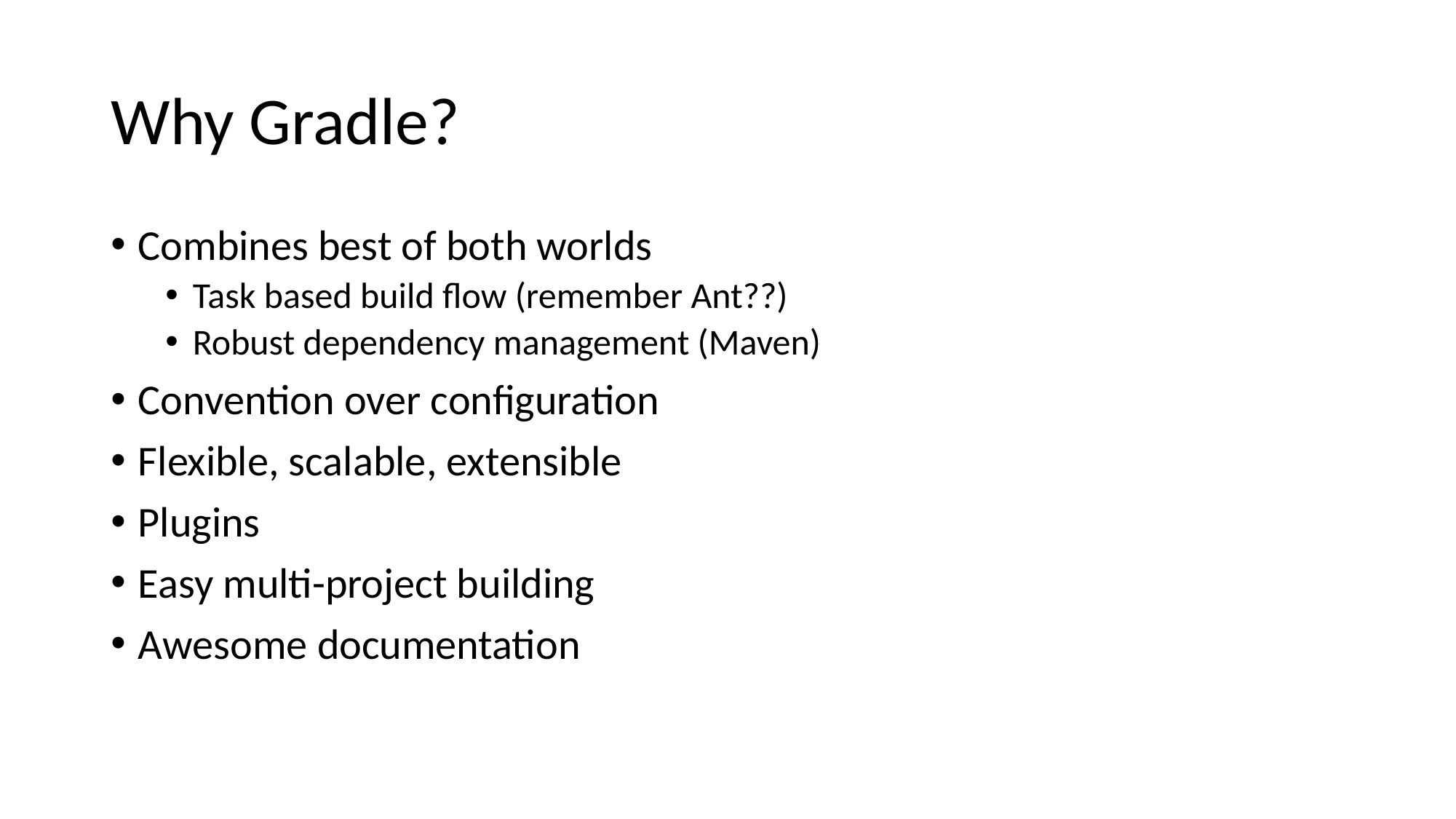

# Why Gradle?
Combines best of both worlds
Task based build flow (remember Ant??)
Robust dependency management (Maven)
Convention over configuration
Flexible, scalable, extensible
Plugins
Easy multi-project building
Awesome documentation